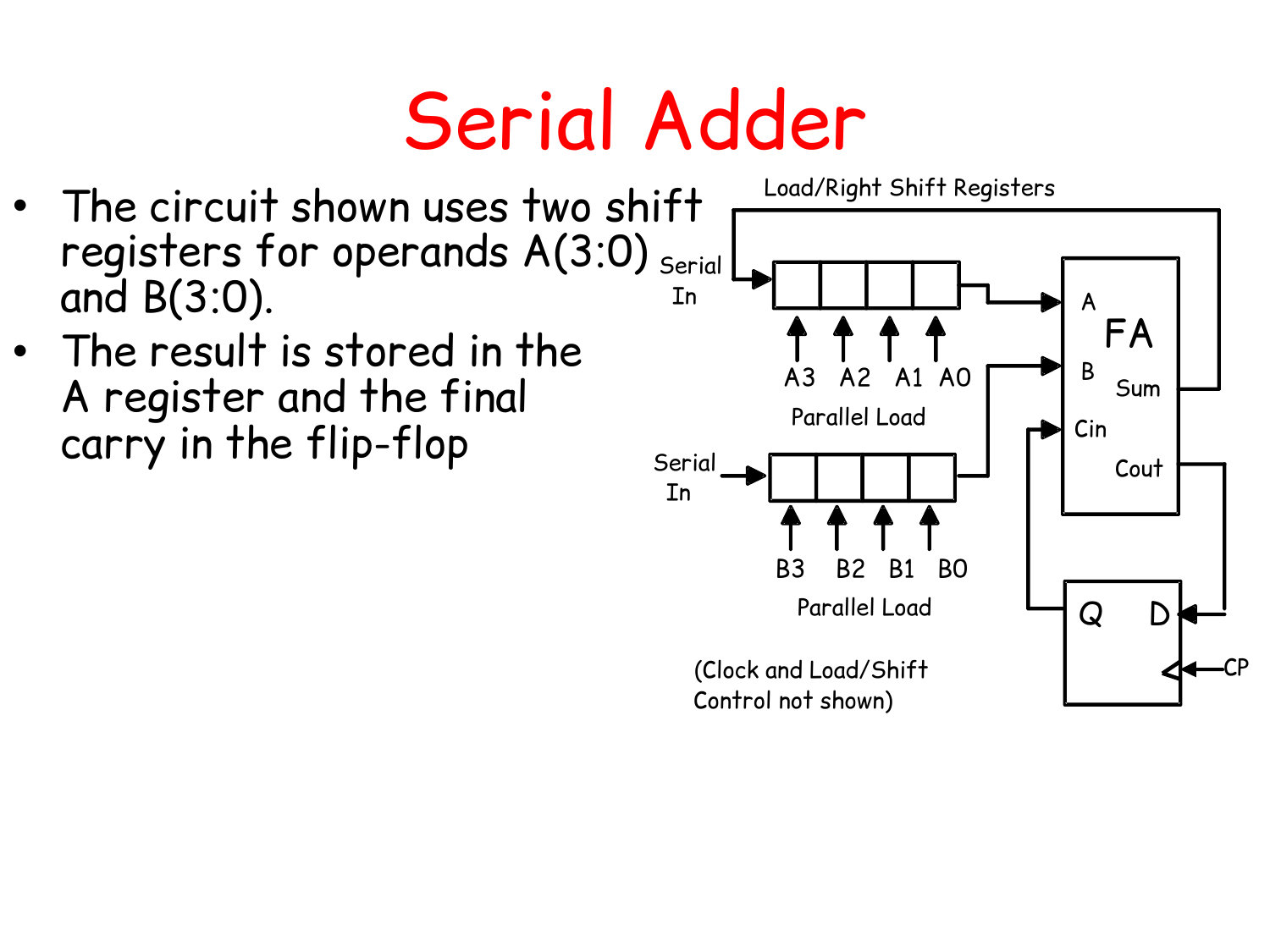

# Serial Adder
Load/Right Shift Registers
The circuit shown uses two shift
registers for operands A(3:0)
and B(3:0).
The result is stored in the
A register and the final
carry in the flip-flop

Serial

  In

A

FA

B

A3   A2   A1  A0

Sum

Parallel Load
Cin

Serial

Cout

  In

B3    B2   B1   B0

Parallel Load
Q
D

CP
(Clock and Load/Shift

Control not shown)